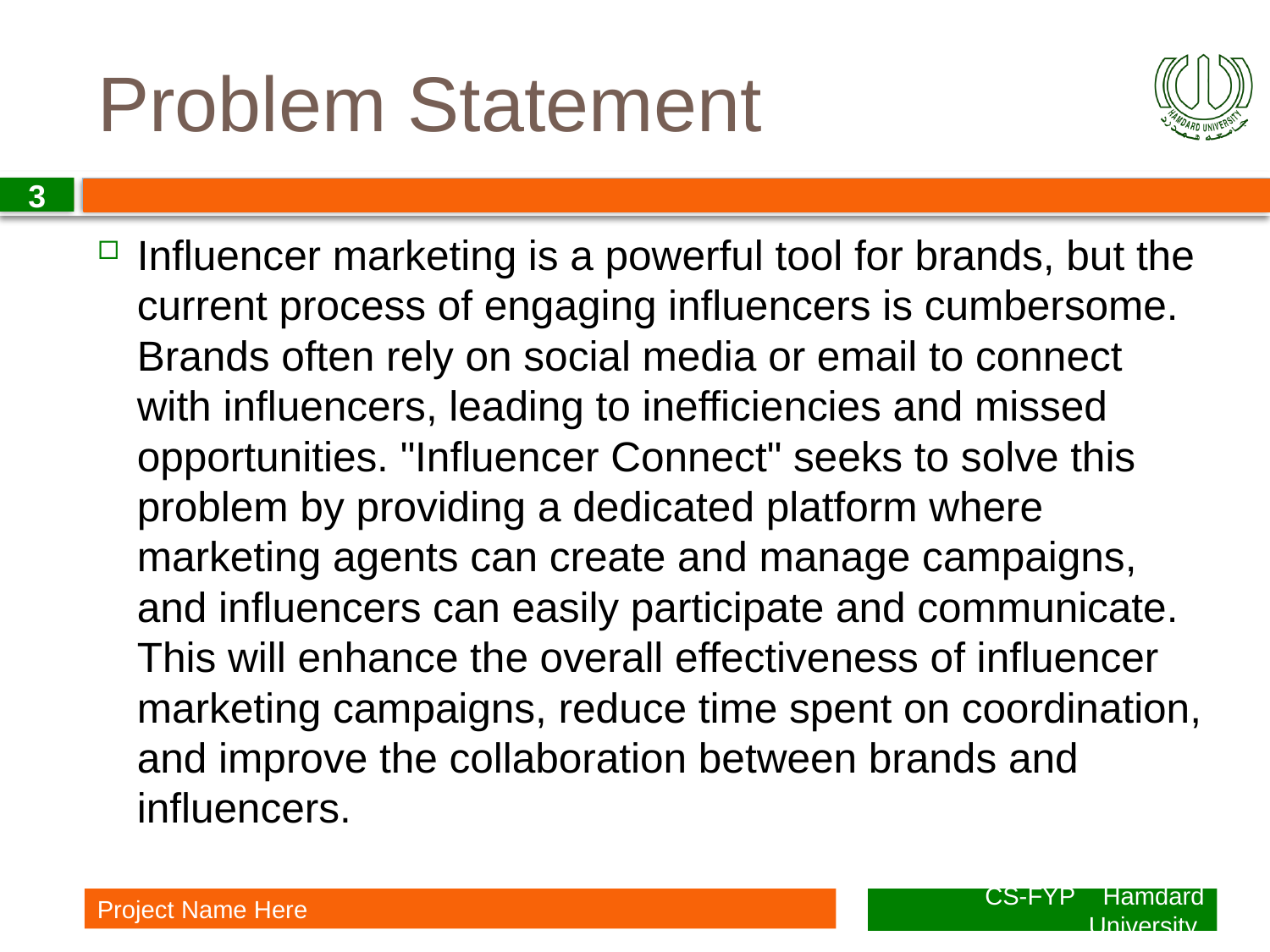

# Problem Statement
3
Influencer marketing is a powerful tool for brands, but the current process of engaging influencers is cumbersome. Brands often rely on social media or email to connect with influencers, leading to inefficiencies and missed opportunities. "Influencer Connect" seeks to solve this problem by providing a dedicated platform where marketing agents can create and manage campaigns, and influencers can easily participate and communicate. This will enhance the overall effectiveness of influencer marketing campaigns, reduce time spent on coordination, and improve the collaboration between brands and influencers.
Project Name Here
CS-FYP    Hamdard University